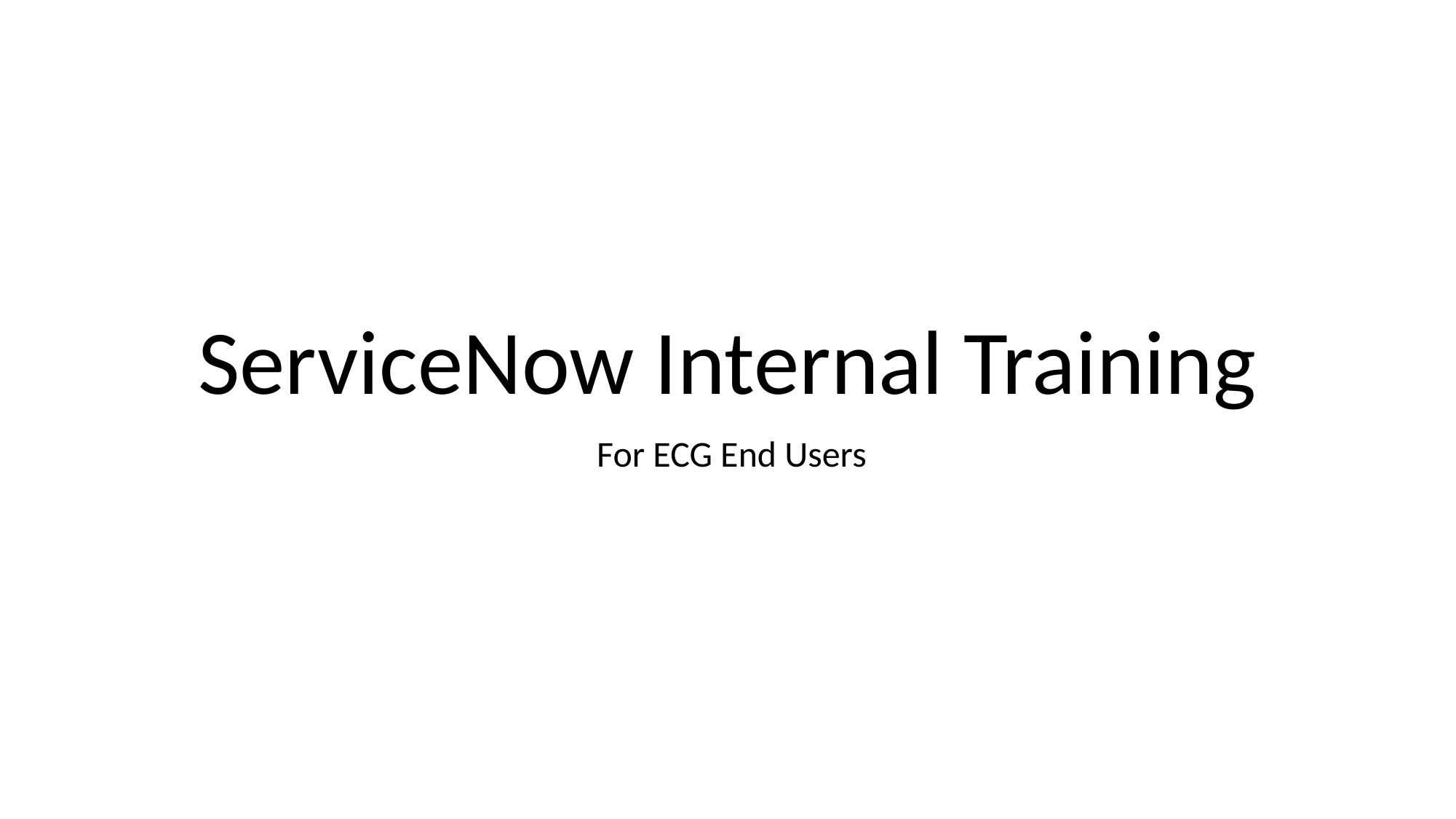

# ServiceNow Internal Training
 For ECG End Users